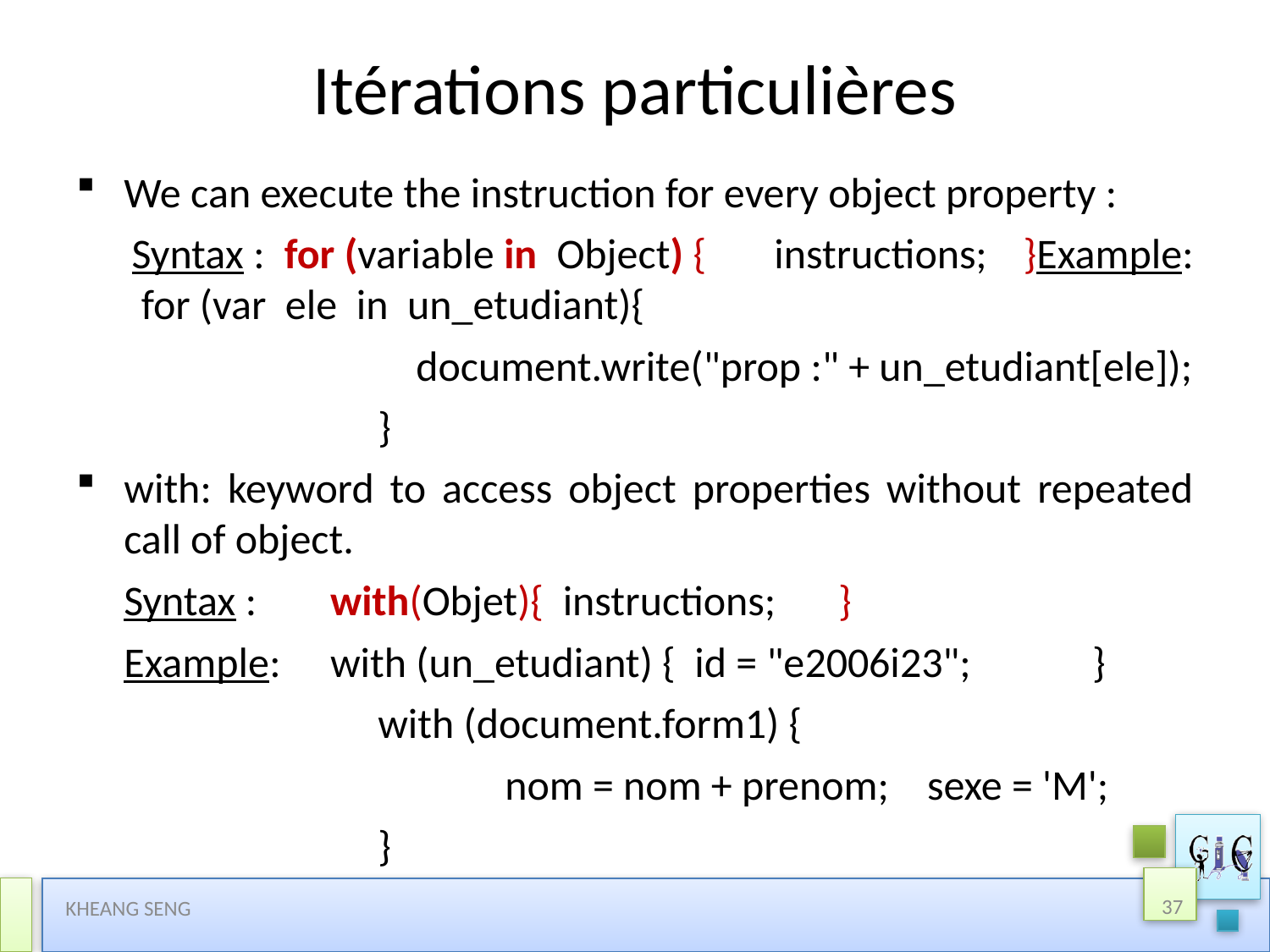

# Itérations particulières
We can execute the instruction for every object property :
Syntax :  for (variable in  Object) {       instructions;	}Example:  for (var  ele  in  un_etudiant){
			    document.write("prop :" + un_etudiant[ele]);
			}
with: keyword to access object properties without repeated call of object.
     Syntax :	with(Objet){  instructions; 	}
     Example: 	with (un_etudiant) {  id = "e2006i23";	}
			with (document.form1) {
				nom = nom + prenom;    sexe = 'M';
			}

37
KHEANG SENG